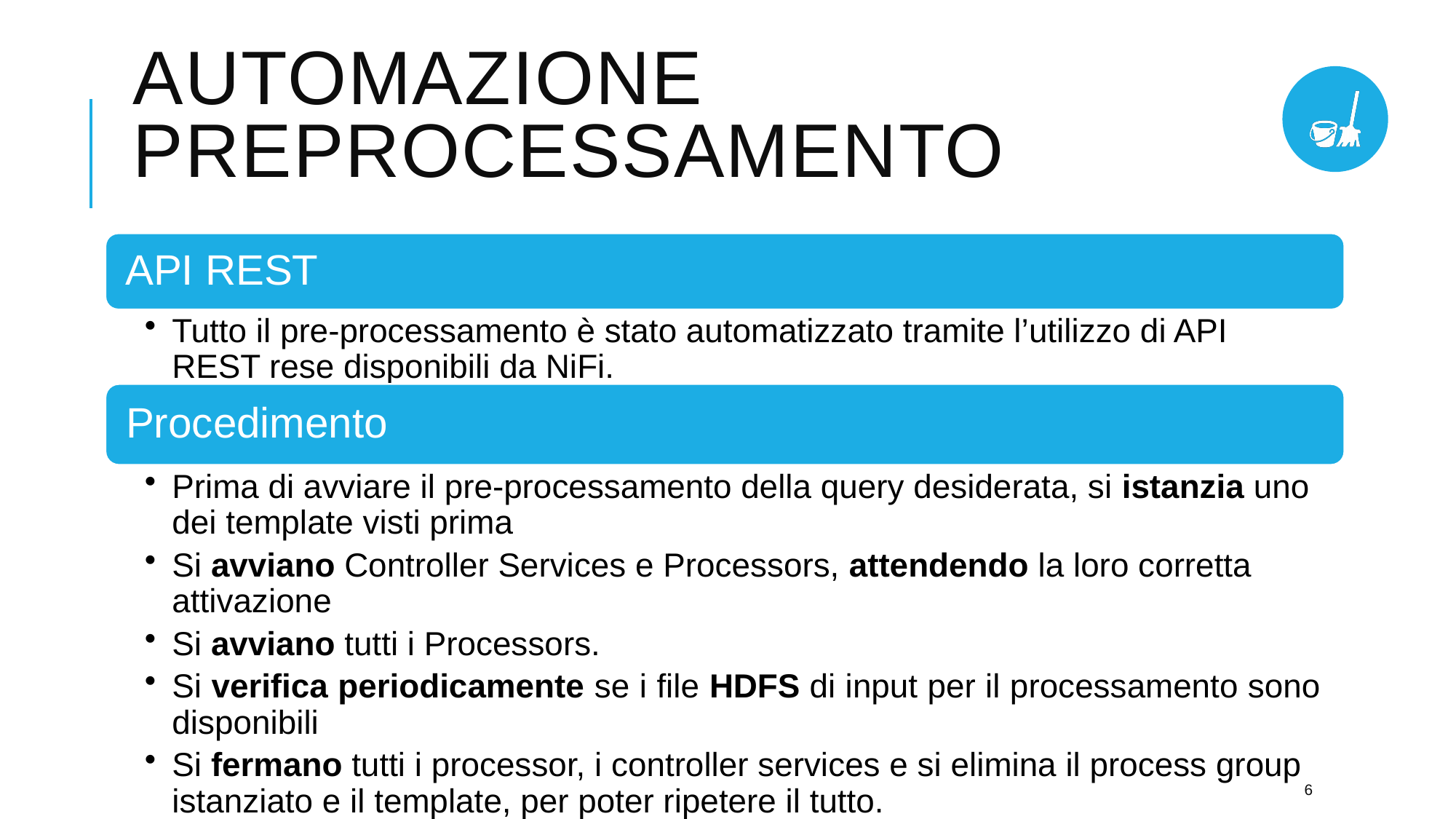

# AUTOMAZIONE Preprocessamento
API REST
Tutto il pre-processamento è stato automatizzato tramite l’utilizzo di API REST rese disponibili da NiFi.
Procedimento
Prima di avviare il pre-processamento della query desiderata, si istanzia uno dei template visti prima
Si avviano Controller Services e Processors, attendendo la loro corretta attivazione
Si avviano tutti i Processors.
Si verifica periodicamente se i file HDFS di input per il processamento sono disponibili
Si fermano tutti i processor, i controller services e si elimina il process group istanziato e il template, per poter ripetere il tutto.
6